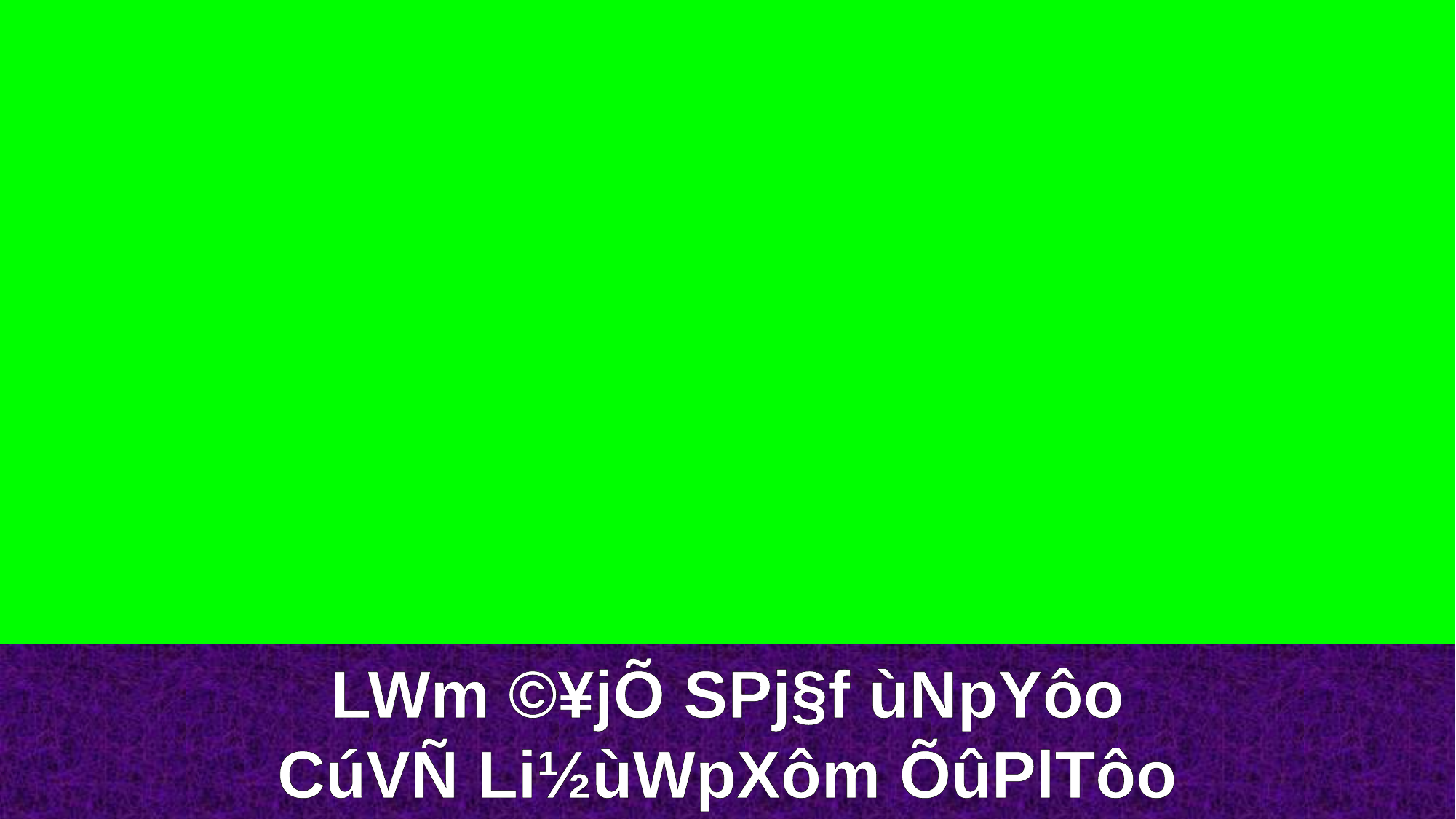

LWm ©¥jÕ SPj§f ùNpYôo
CúVÑ Li½ùWpXôm ÕûPlTôo